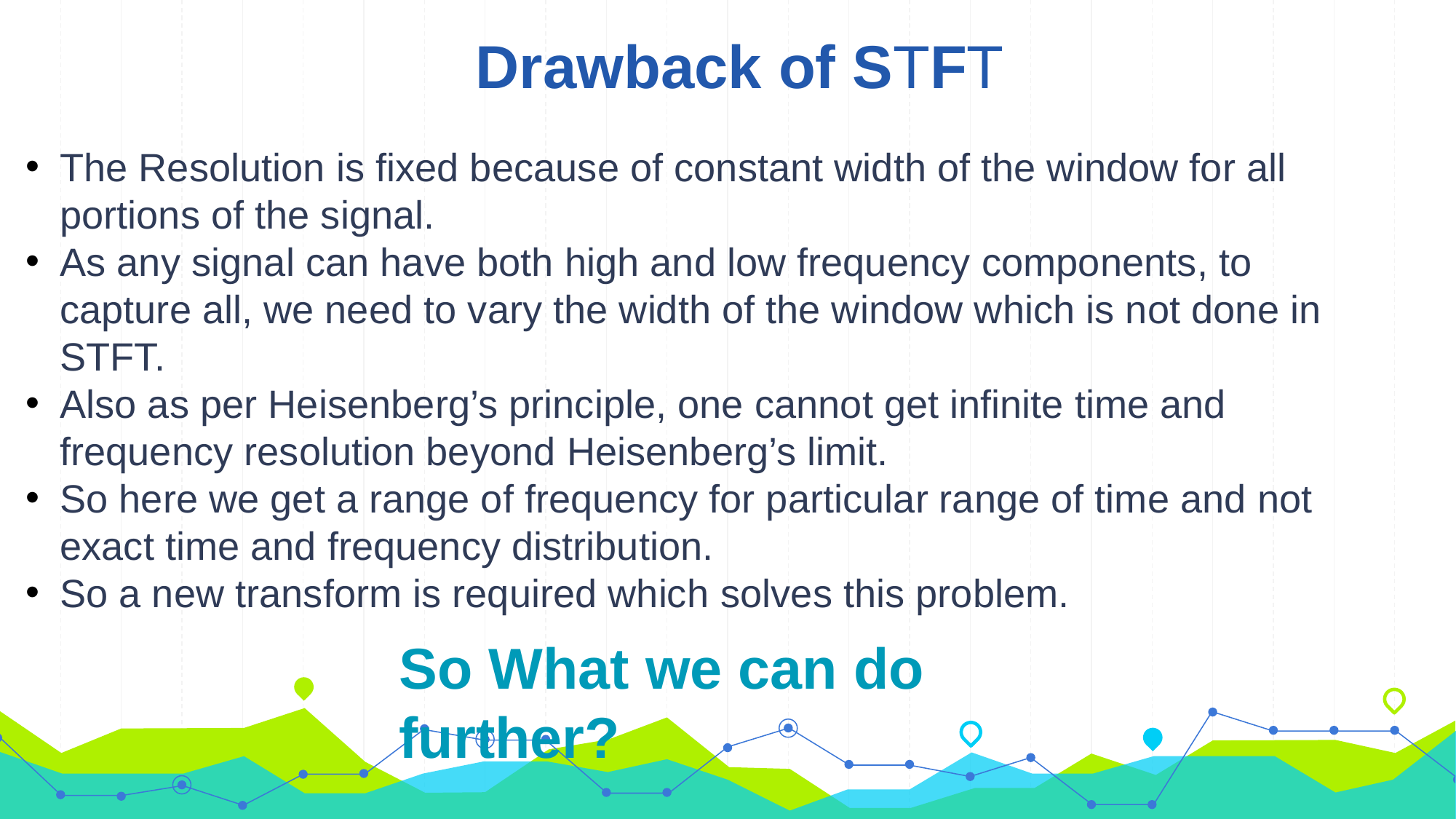

Drawback of STFT
The Resolution is fixed because of constant width of the window for all portions of the signal.
As any signal can have both high and low frequency components, to capture all, we need to vary the width of the window which is not done in STFT.
Also as per Heisenberg’s principle, one cannot get infinite time and frequency resolution beyond Heisenberg’s limit.
So here we get a range of frequency for particular range of time and not exact time and frequency distribution.
So a new transform is required which solves this problem.
So What we can do further?